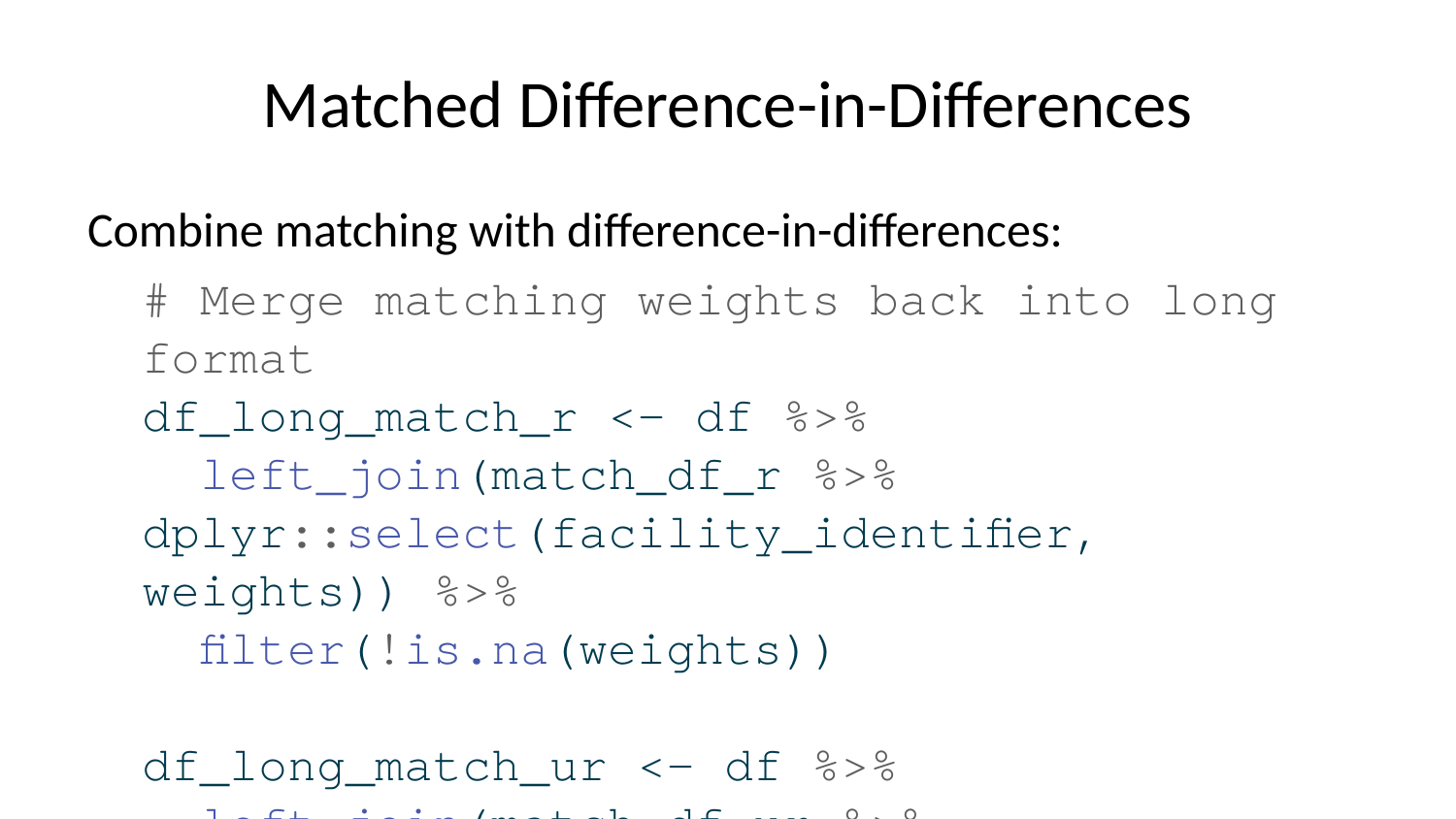

# Matched Difference-in-Differences
Combine matching with difference-in-differences:
# Merge matching weights back into long format df_long_match_r <- df %>% left_join(match_df_r %>% dplyr::select(facility_identifier, weights)) %>% filter(!is.na(weights)) df_long_match_ur <- df %>% left_join(match_df_ur %>% dplyr::select(facility_identifier, weights)) %>% filter(!is.na(weights))